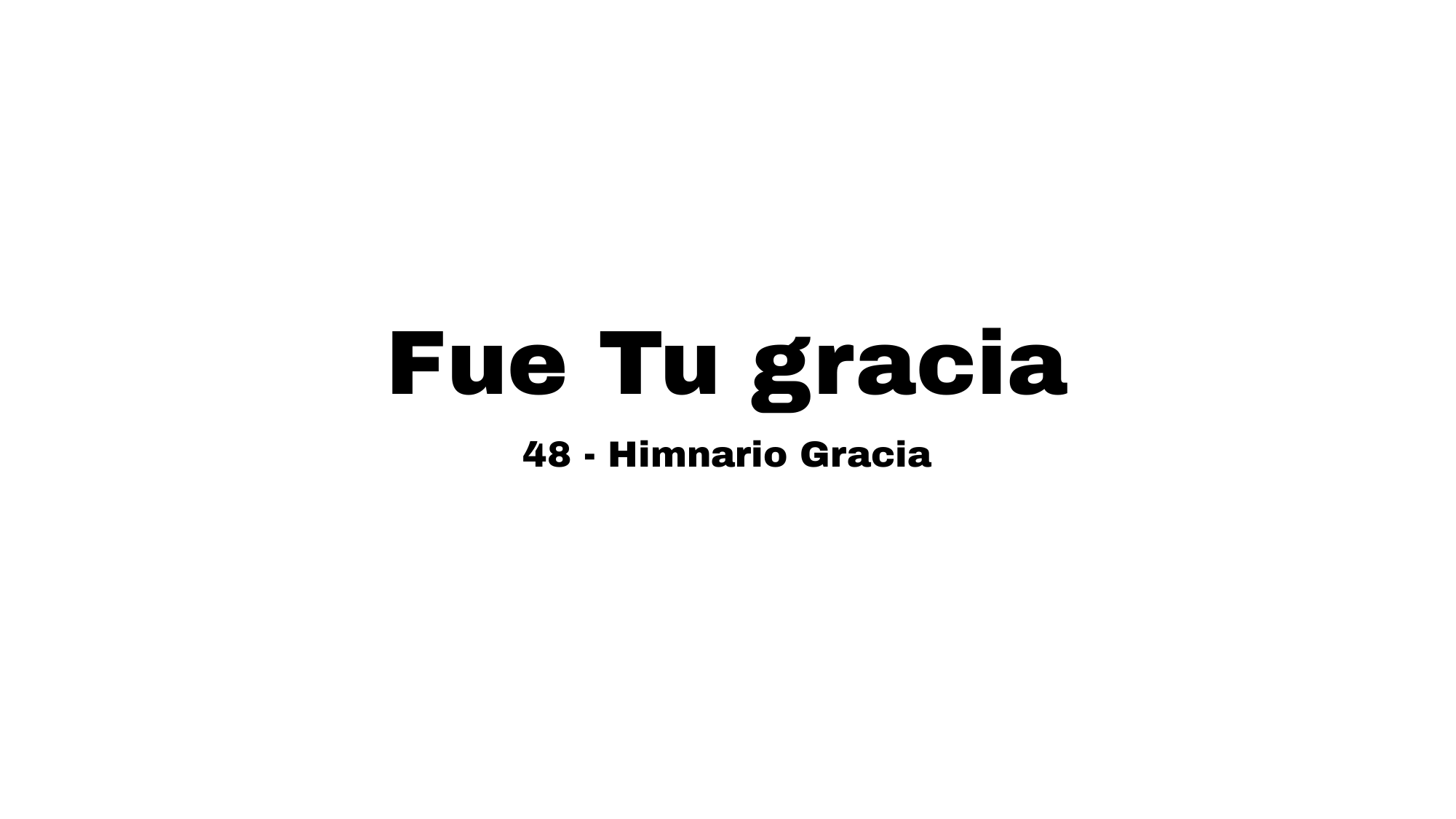

# Fue Tu gracia
48 - Himnario Gracia